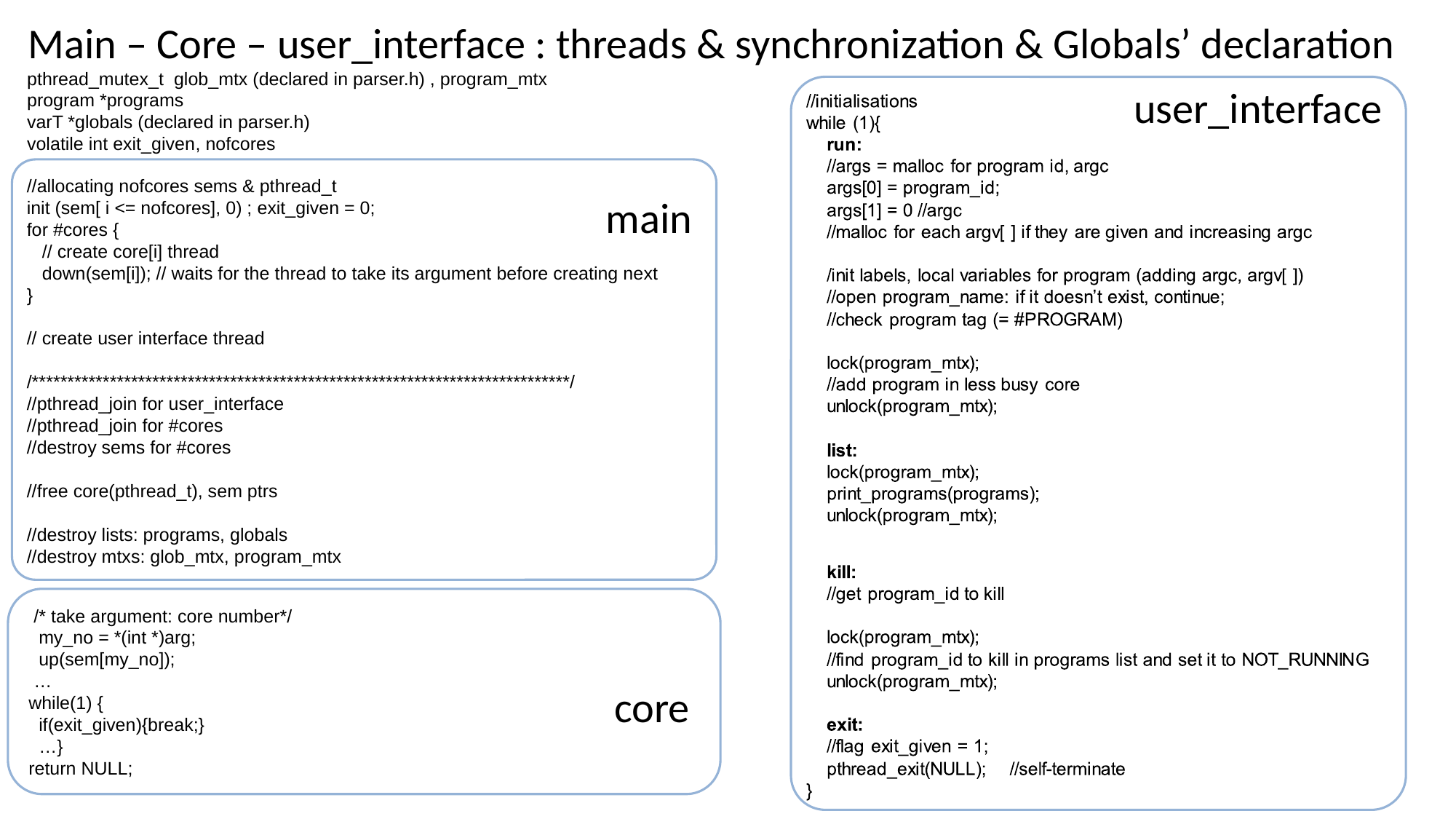

Main – Core – user_interface : threads & synchronization & Globals’ declaration
pthread_mutex_t  glob_mtx (declared in parser.h) , program_mtx
program *programs
varT *globals (declared in parser.h)
volatile int exit_given, nofcores

user_interface

//allocating nofcores sems & pthread_t
init (sem[ i <= nofcores], 0) ; exit_given = 0;
for #cores {
   // create core[i] thread
   down(sem[i]); // waits for the thread to take its argument before creating next
}

// create user interface thread

/****************************************************************************/
//pthread_join for user_interface
//pthread_join for #cores
//destroy sems for #cores

//free core(pthread_t), sem ptrs

//destroy lists: programs, globals
//destroy mtxs: glob_mtx, program_mtx

main
 /* take argument: core number*/
  my_no = *(int *)arg;
  up(sem[my_no]);
 …
while(1) {
  if(exit_given){break;}
  …}
return NULL;
core